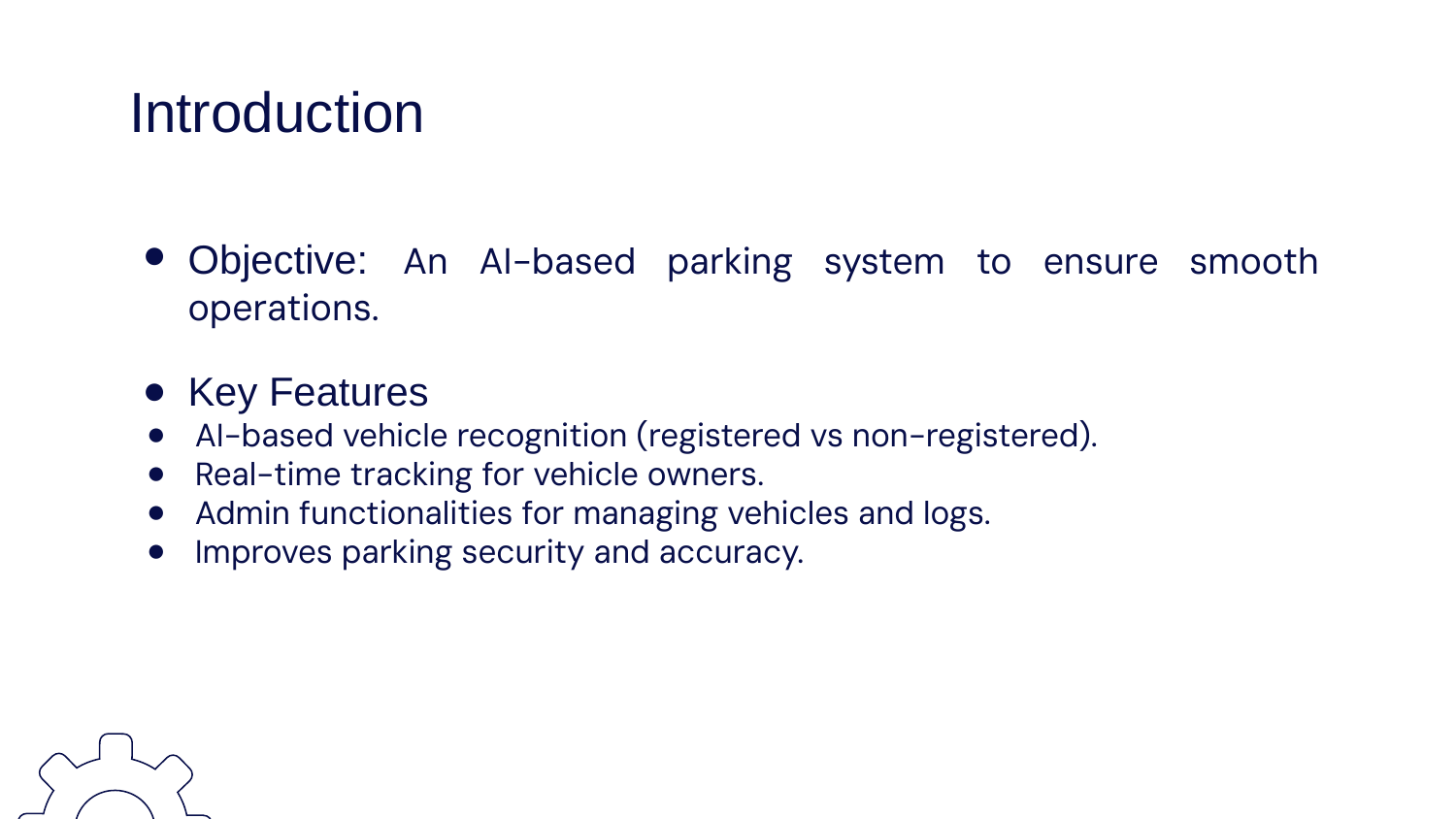

# Introduction
Objective: An AI-based parking system to ensure smooth operations.

Key Features
AI-based vehicle recognition (registered vs non-registered).
Real-time tracking for vehicle owners.
Admin functionalities for managing vehicles and logs.
Improves parking security and accuracy.